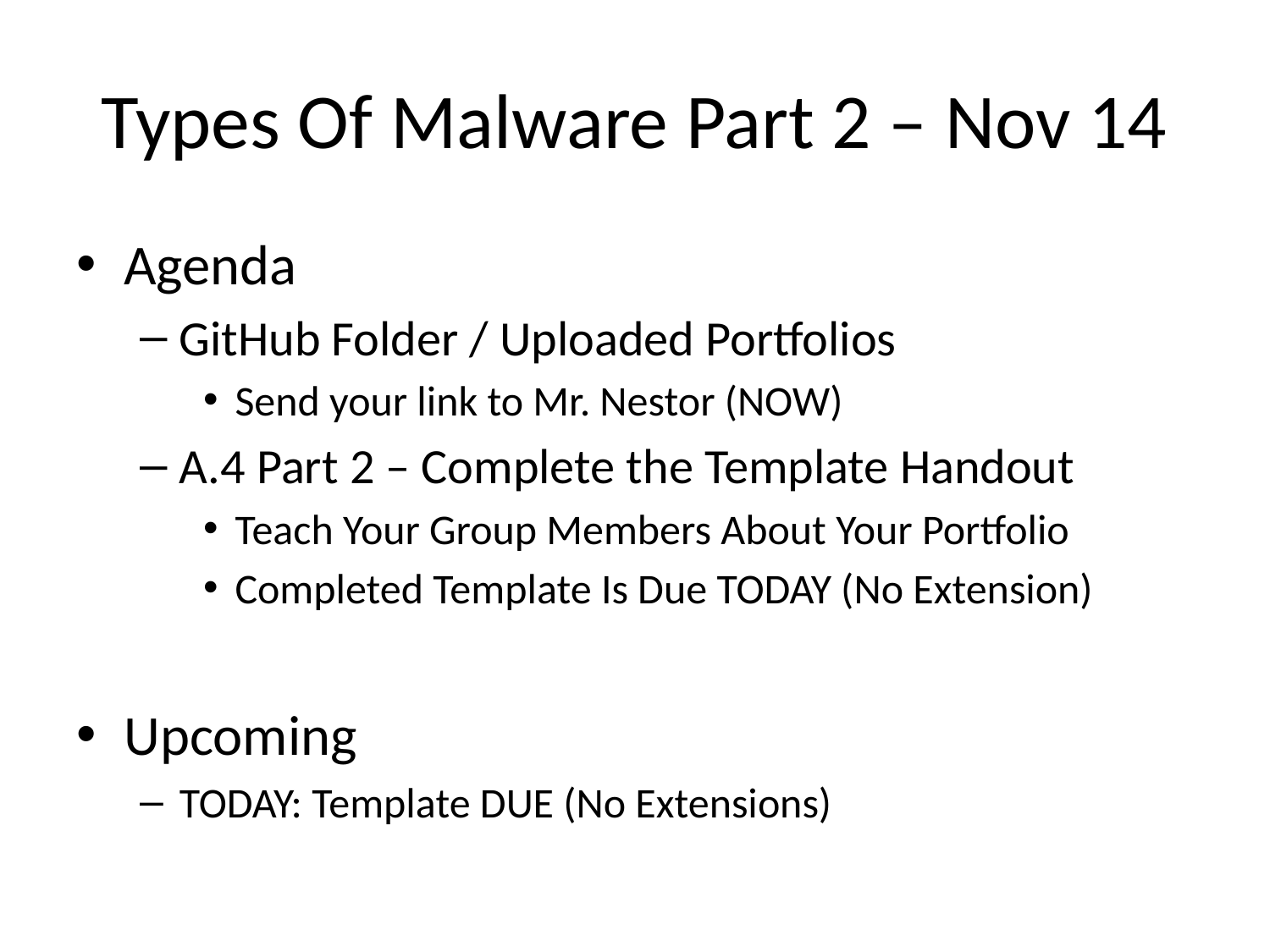

# Types Of Malware Part 2 – Nov 14
Agenda
GitHub Folder / Uploaded Portfolios
Send your link to Mr. Nestor (NOW)
A.4 Part 2 – Complete the Template Handout
Teach Your Group Members About Your Portfolio
Completed Template Is Due TODAY (No Extension)

Upcoming
TODAY: Template DUE (No Extensions)